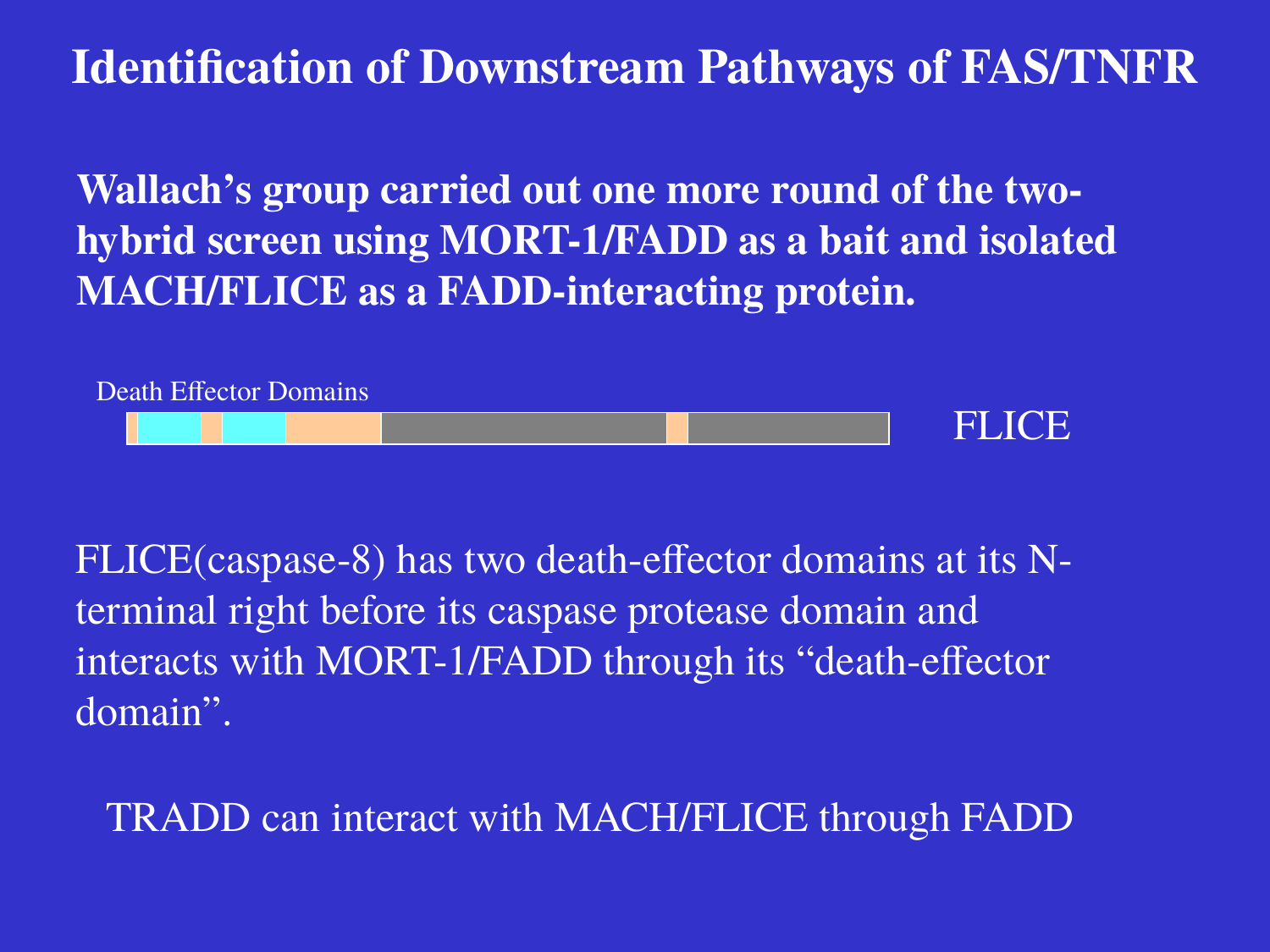

# Identification of Downstream Pathways of FAS/TNFR
Wallach’s group carried out one more round of the two-hybrid screen using MORT-1/FADD as a bait and isolated MACH/FLICE as a FADD-interacting protein.
Death Effector Domains
FLICE

FLICE(caspase-8) has two death-effector domains at its N-terminal right before its caspase protease domain and interacts with MORT-1/FADD through its “death-effector domain”.
TRADD can interact with MACH/FLICE through FADD